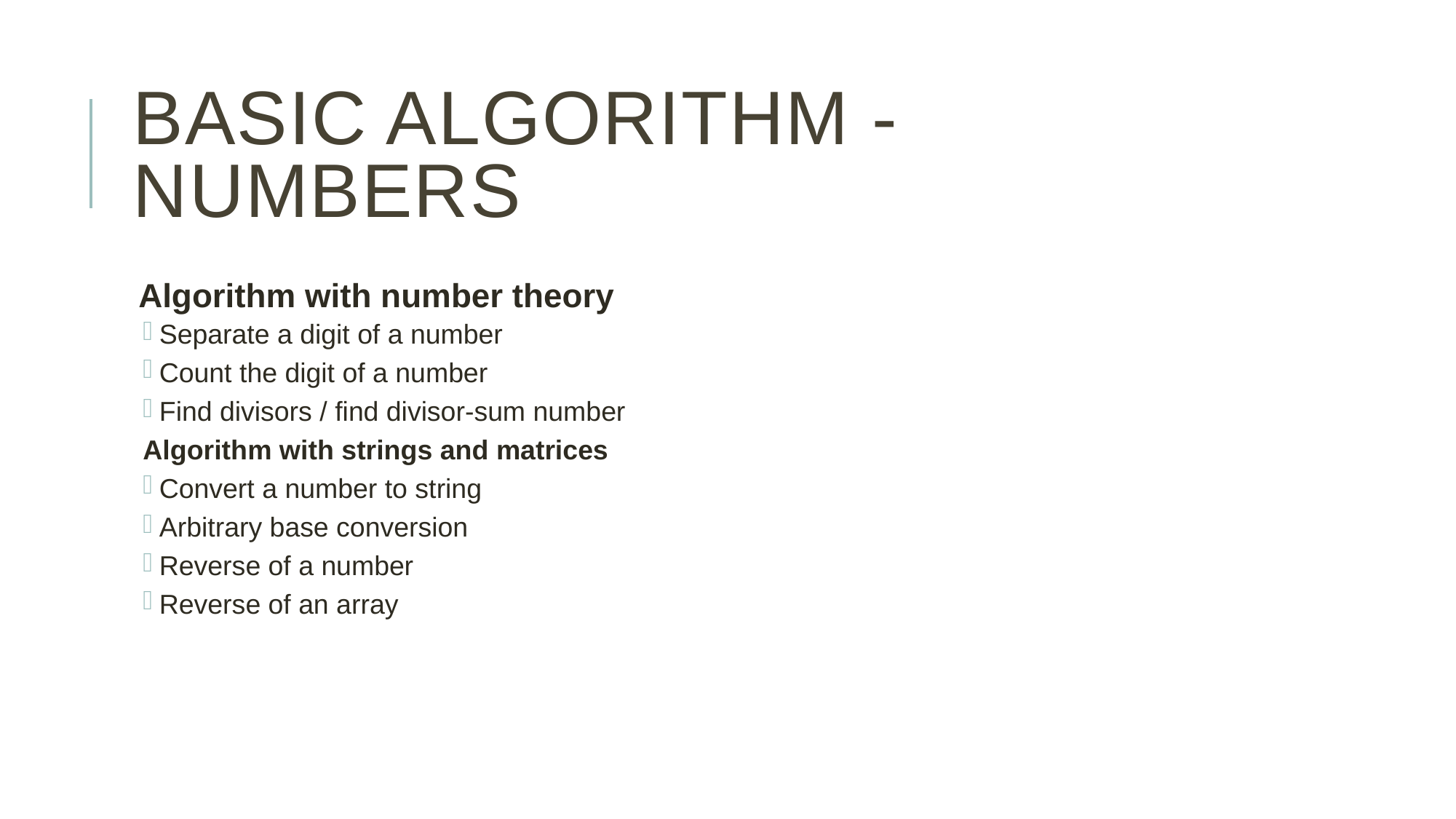

# BASIC ALGORITHM - NUMBERS
Algorithm with number theory
Separate a digit of a number
Count the digit of a number
Find divisors / find divisor-sum number
Algorithm with strings and matrices
Convert a number to string
Arbitrary base conversion
Reverse of a number
Reverse of an array